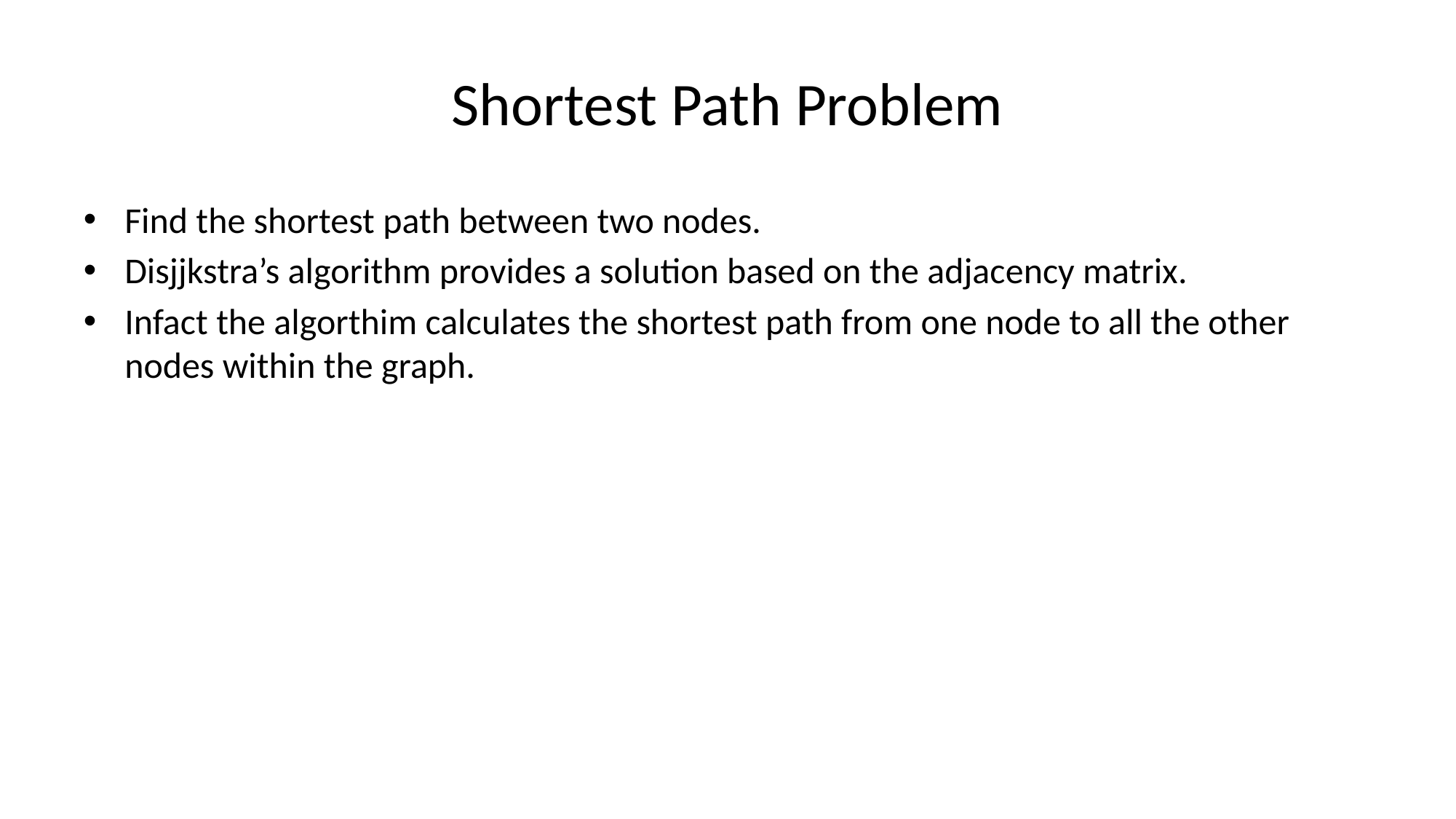

# Shortest Path Problem
Find the shortest path between two nodes.
Disjjkstra’s algorithm provides a solution based on the adjacency matrix.
Infact the algorthim calculates the shortest path from one node to all the other nodes within the graph.